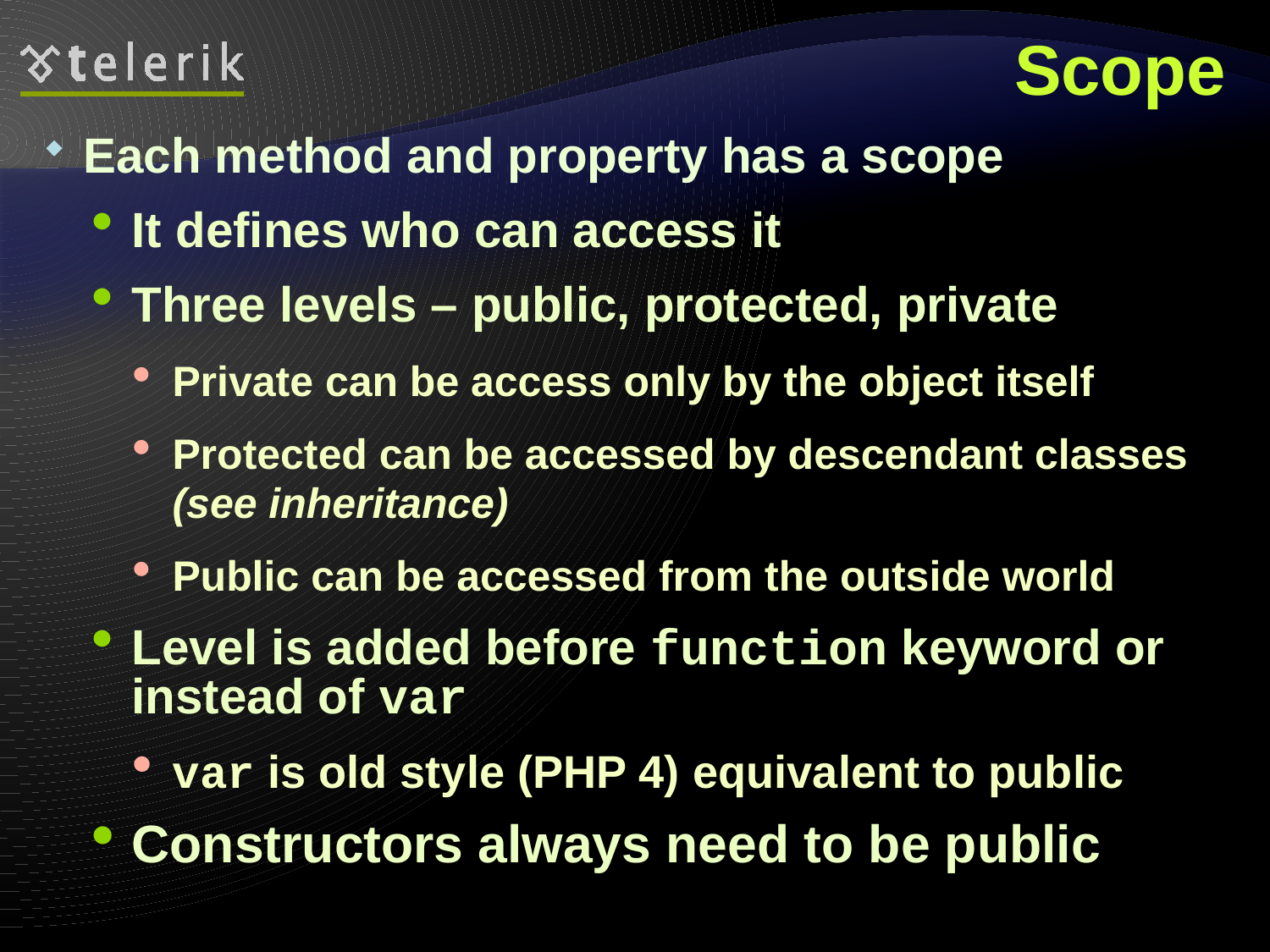

# Scope
Each method and property has a scope
It defines who can access it
Three levels – public, protected, private
Private can be access only by the object itself
Protected can be accessed by descendant classes (see inheritance)
Public can be accessed from the outside world
Level is added before function keyword or instead of var
var is old style (PHP 4) equivalent to public
Constructors always need to be public